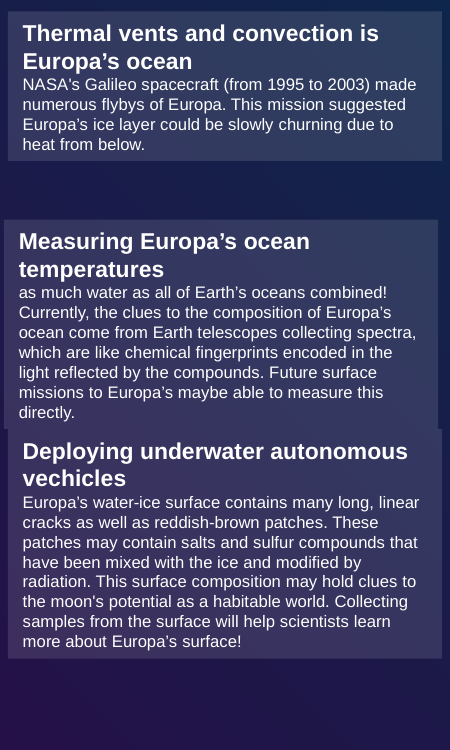

Thermal vents and convection is Europa’s ocean
NASA's Galileo spacecraft (from 1995 to 2003) made numerous flybys of Europa. This mission suggested Europa’s ice layer could be slowly churning due to heat from below.
Measuring Europa’s ocean temperatures
as much water as all of Earth’s oceans combined!
Currently, the clues to the composition of Europa’s ocean come from Earth telescopes collecting spectra, which are like chemical fingerprints encoded in the light reflected by the compounds. Future surface missions to Europa’s maybe able to measure this directly.
Deploying underwater autonomous vechicles
Europa’s water-ice surface contains many long, linear cracks as well as reddish-brown patches. These patches may contain salts and sulfur compounds that have been mixed with the ice and modified by radiation. This surface composition may hold clues to the moon's potential as a habitable world. Collecting samples from the surface will help scientists learn more about Europa’s surface!